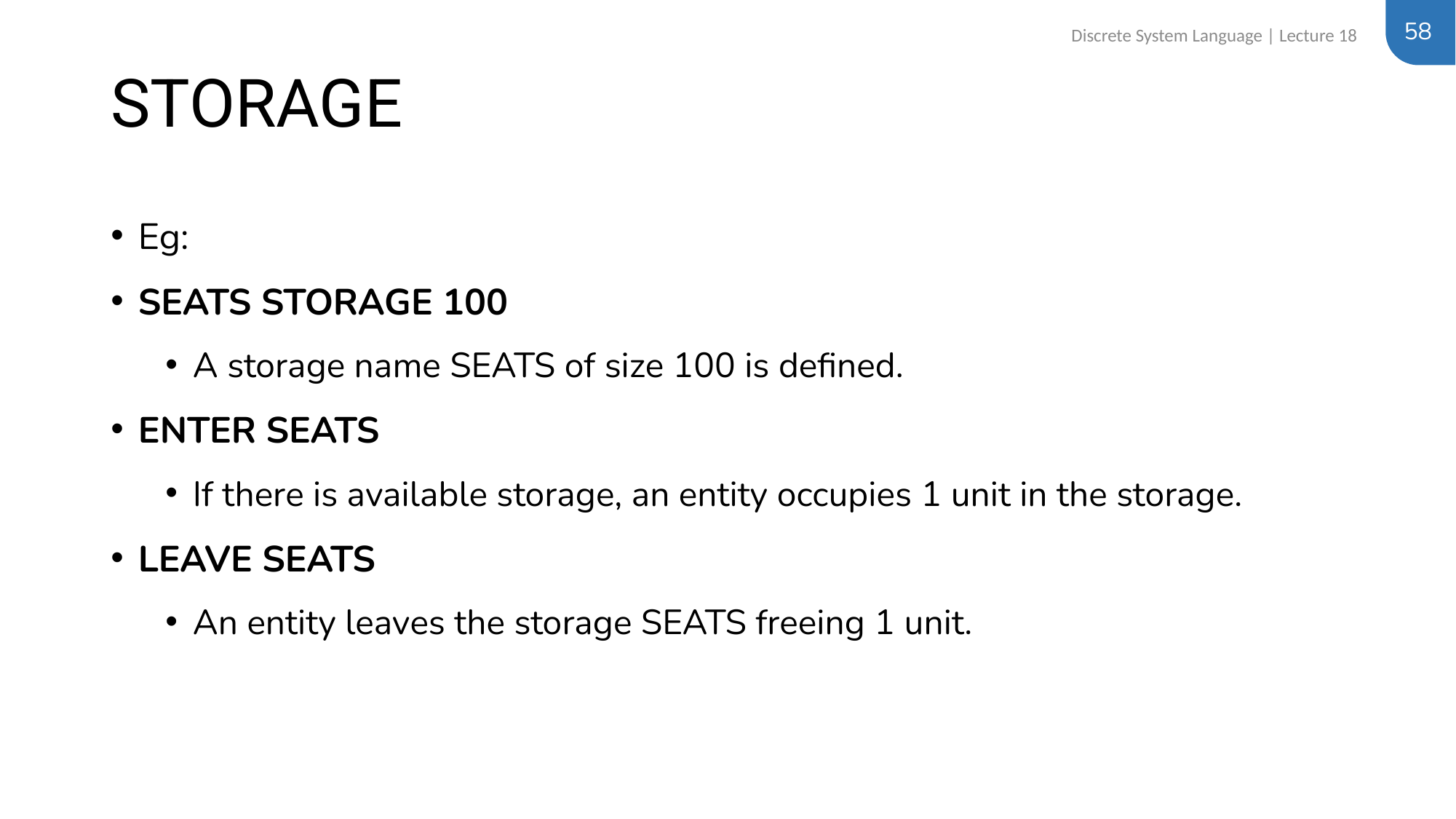

58
Discrete System Language | Lecture 18
# STORAGE
Eg:
SEATS STORAGE 100
A storage name SEATS of size 100 is defined.
ENTER SEATS
If there is available storage, an entity occupies 1 unit in the storage.
LEAVE SEATS
An entity leaves the storage SEATS freeing 1 unit.